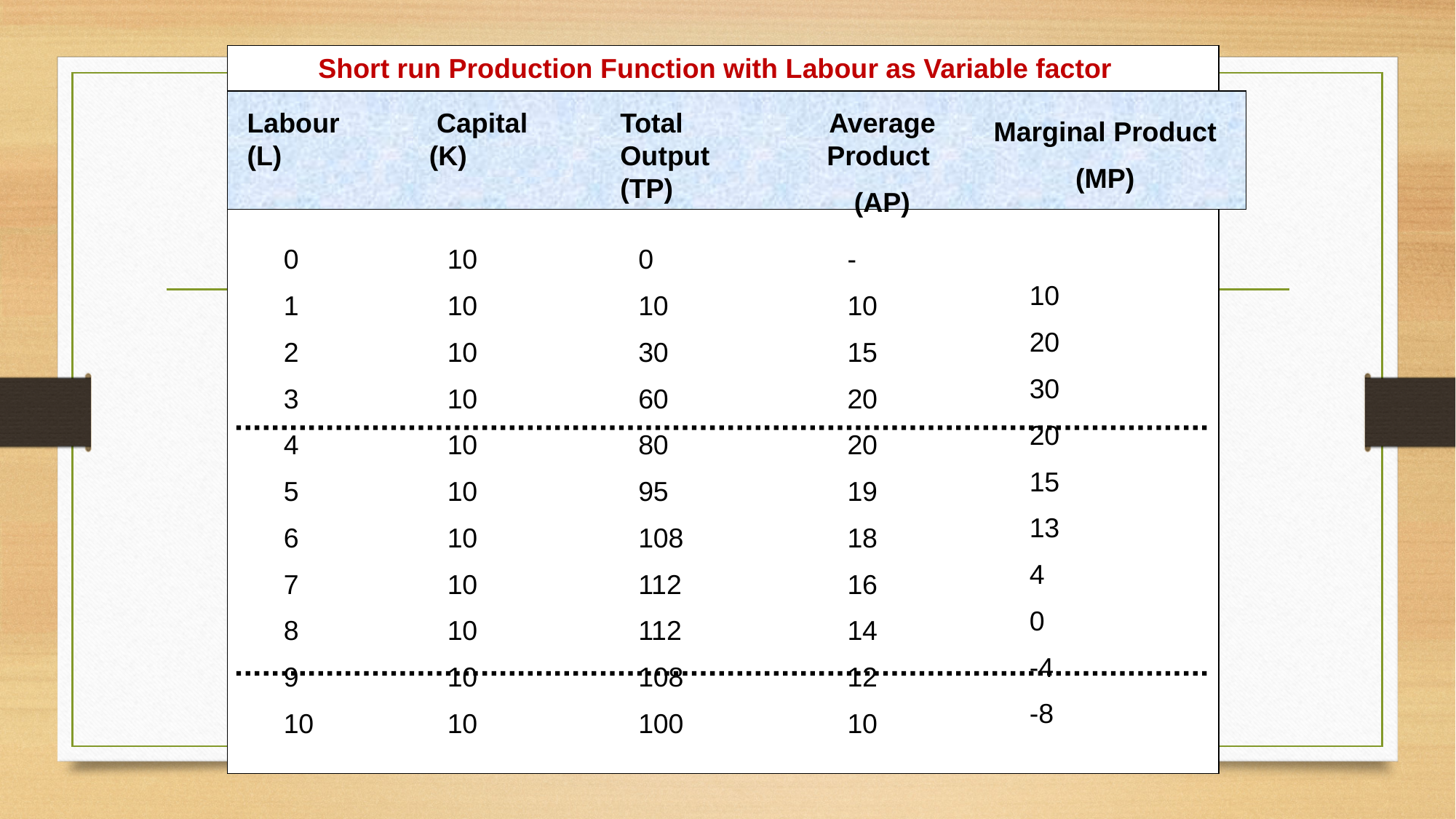

Production with One Variable Input

Short run Production Function with Labour as Variable factor

Labour (L)
 Capital (K)
Total Output (TP)
Average Product
(AP)
Marginal Product
(MP)
0
1
2
3
4
5
6
7
8
9
10
10
10
10
10
10
10
10
10
10
10
10
0
10
30
60
80
95
108
112
112
108
100
-
10
15
20
20
19
18
16
14
12
10
10
20
30
20
15
13
4
0
-4
-8